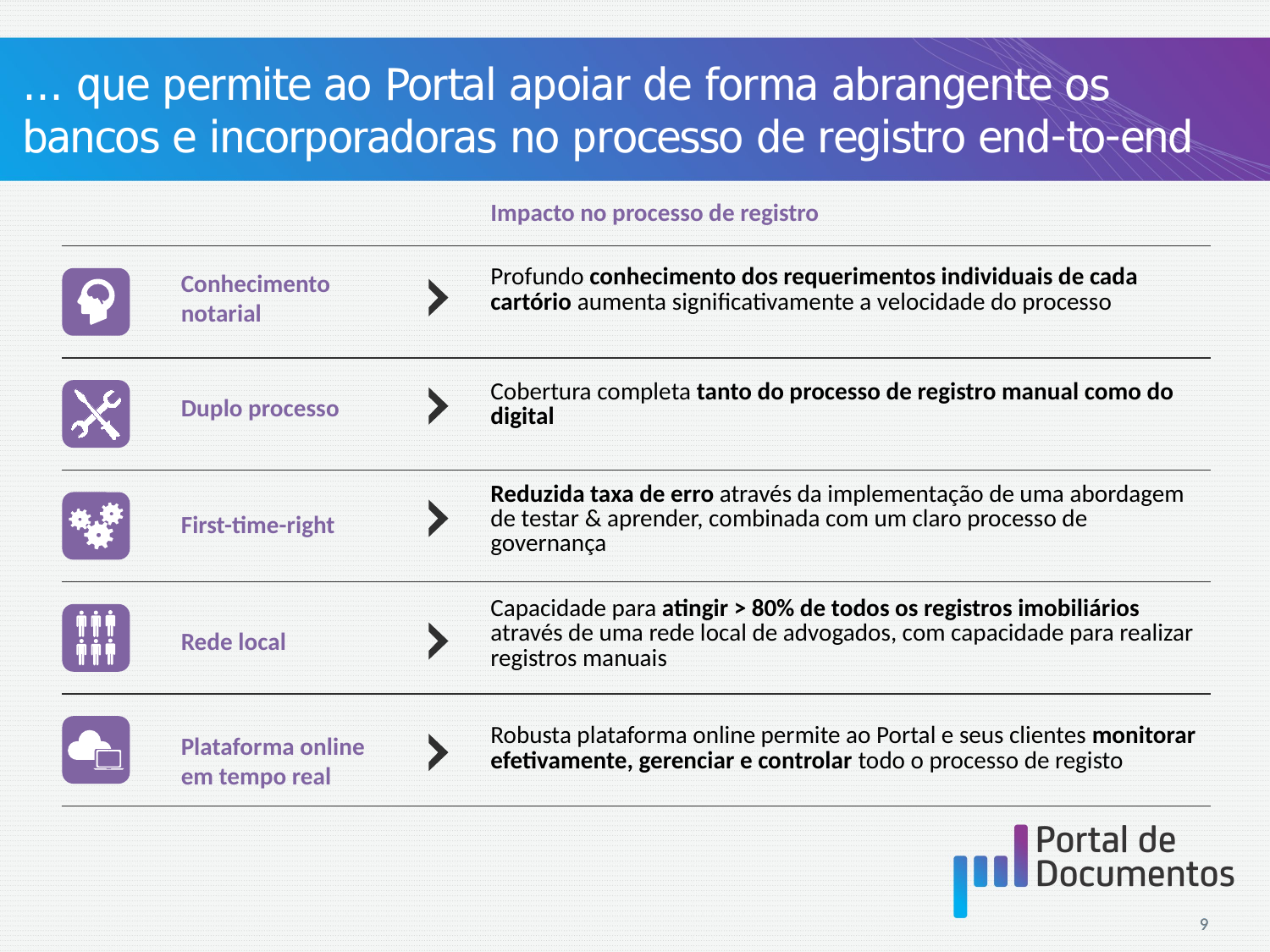

# ... que permite ao Portal apoiar de forma abrangente os bancos e incorporadoras no processo de registro end-to-end
| Impacto no processo de registro |
| --- |
| Profundo conhecimento dos requerimentos individuais de cada cartório aumenta significativamente a velocidade do processo |
| Cobertura completa tanto do processo de registro manual como do digital |
| Reduzida taxa de erro através da implementação de uma abordagem de testar & aprender, combinada com um claro processo de governança |
| Capacidade para atingir > 80% de todos os registros imobiliários através de uma rede local de advogados, com capacidade para realizar registros manuais |
| Robusta plataforma online permite ao Portal e seus clientes monitorar efetivamente, gerenciar e controlar todo o processo de registo |
Conhecimento notarial

Duplo processo

First-time-right

Rede local

Plataforma online em tempo real